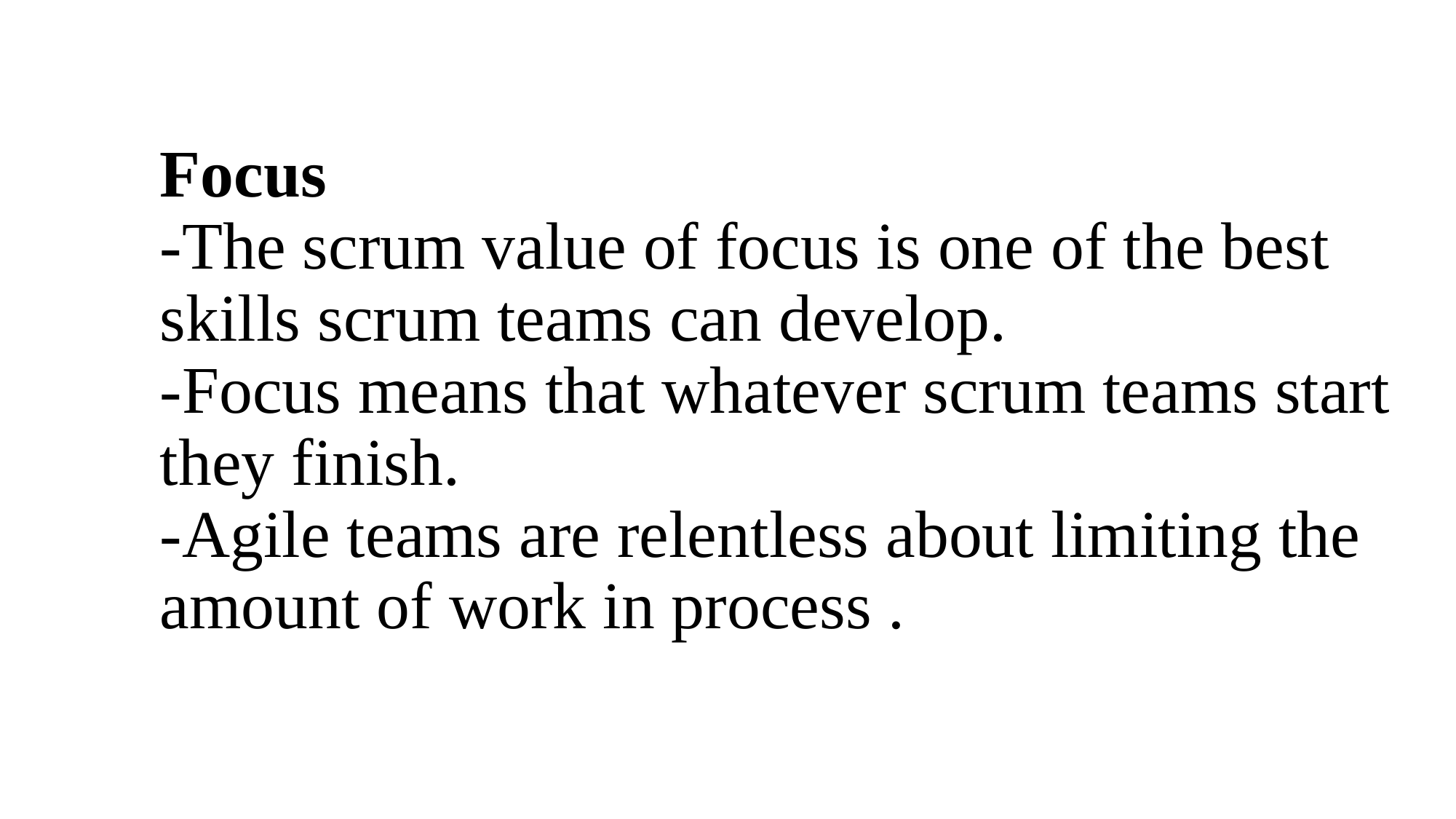

# Focus -The scrum value of focus is one of the best skills scrum teams can develop. -Focus means that whatever scrum teams start they finish. -Agile teams are relentless about limiting the amount of work in process .